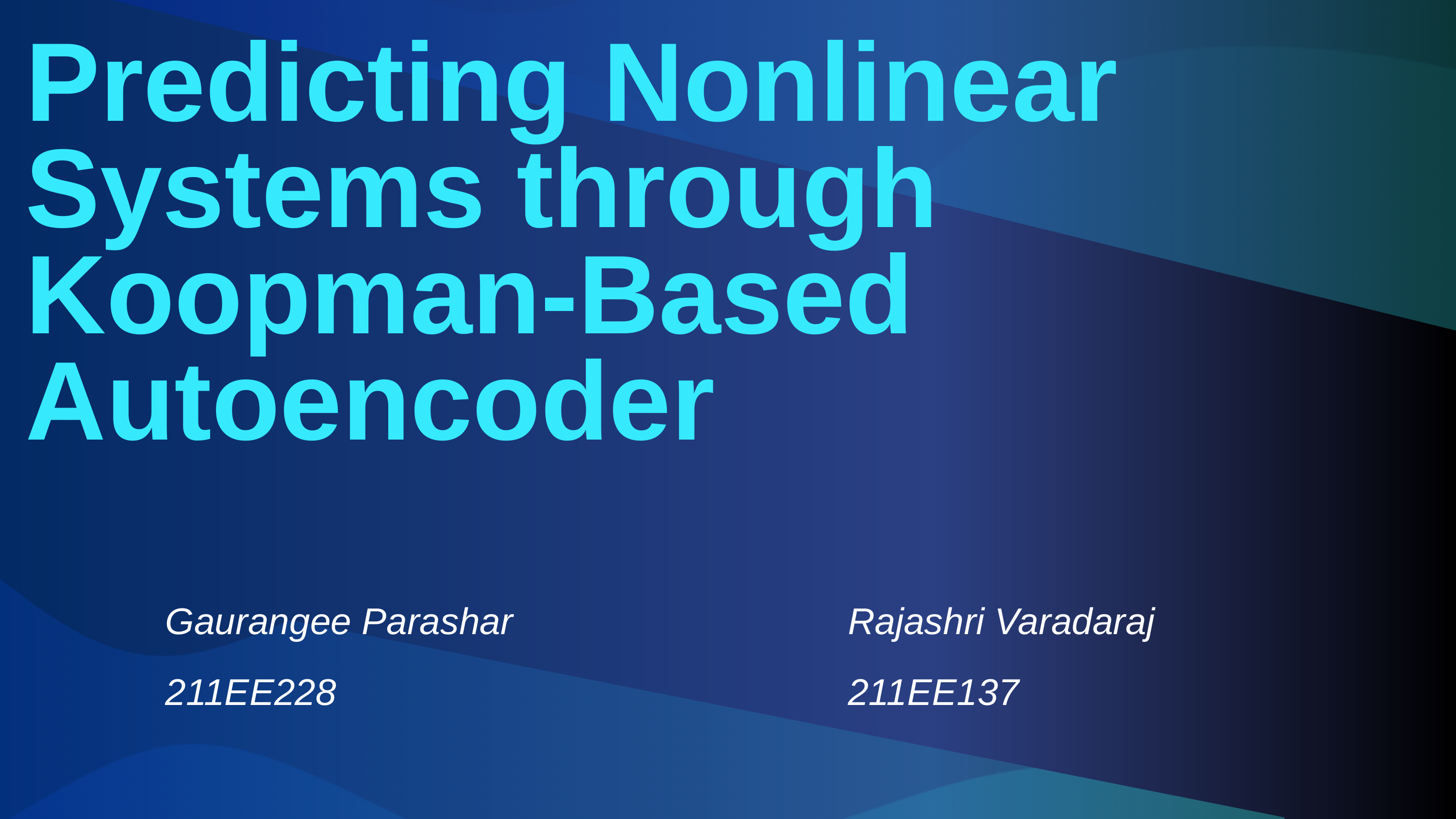

Predicting Nonlinear Systems through Koopman-Based Autoencoder
Gaurangee Parashar

211EE228

Rajashri Varadaraj

211EE137